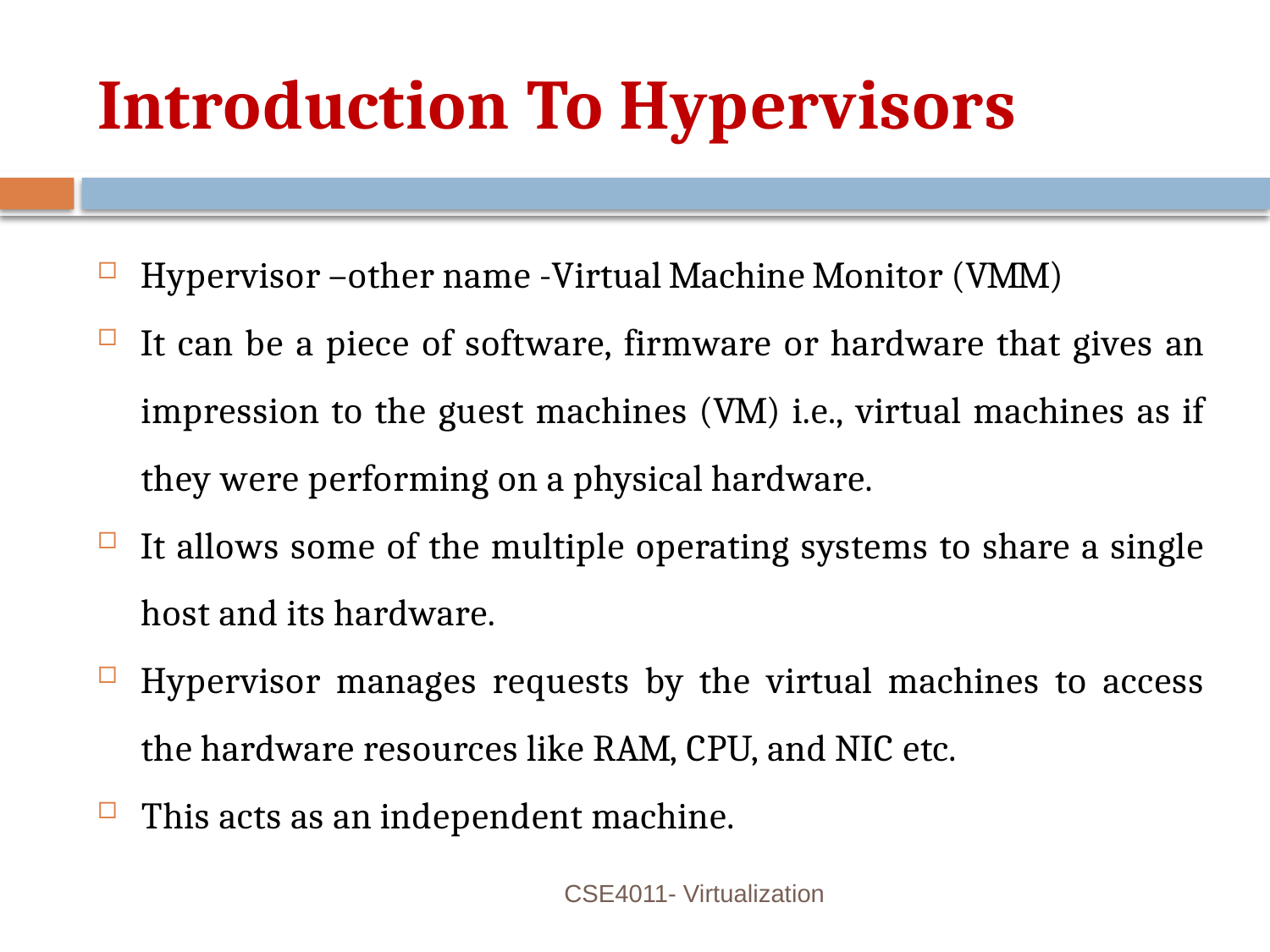

# Introduction To Hypervisors
Hypervisor –other name -Virtual Machine Monitor (VMM)
It can be a piece of software, firmware or hardware that gives an impression to the guest machines (VM) i.e., virtual machines as if they were performing on a physical hardware.
It allows some of the multiple operating systems to share a single host and its hardware.
Hypervisor manages requests by the virtual machines to access the hardware resources like RAM, CPU, and NIC etc.
This acts as an independent machine.

CSE4011- Virtualization